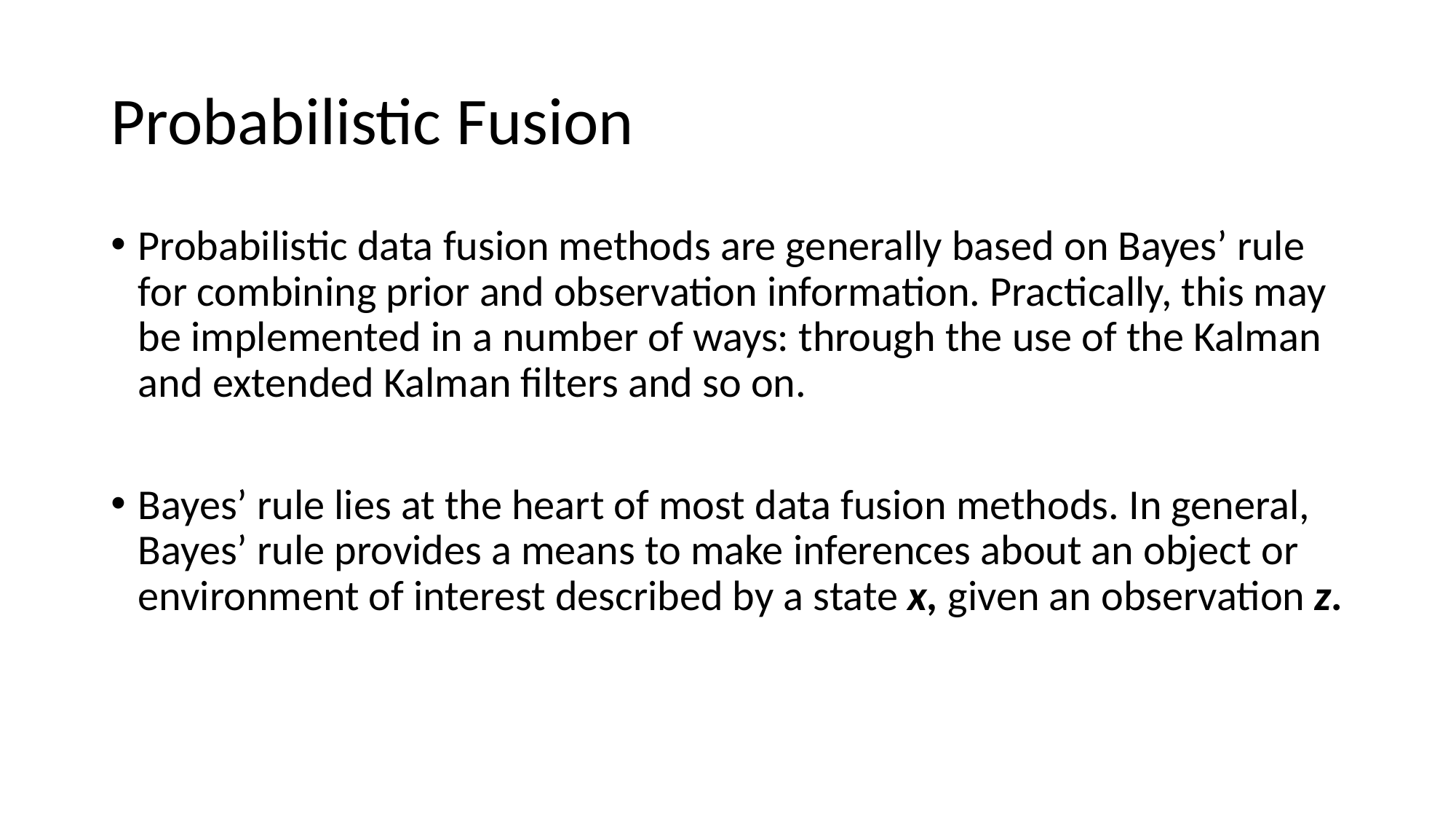

# Probabilistic Fusion
Probabilistic data fusion methods are generally based on Bayes’ rule for combining prior and observation information. Practically, this may be implemented in a number of ways: through the use of the Kalman and extended Kalman filters and so on.

Bayes’ rule lies at the heart of most data fusion methods. In general, Bayes’ rule provides a means to make inferences about an object or environment of interest described by a state x, given an observation z.